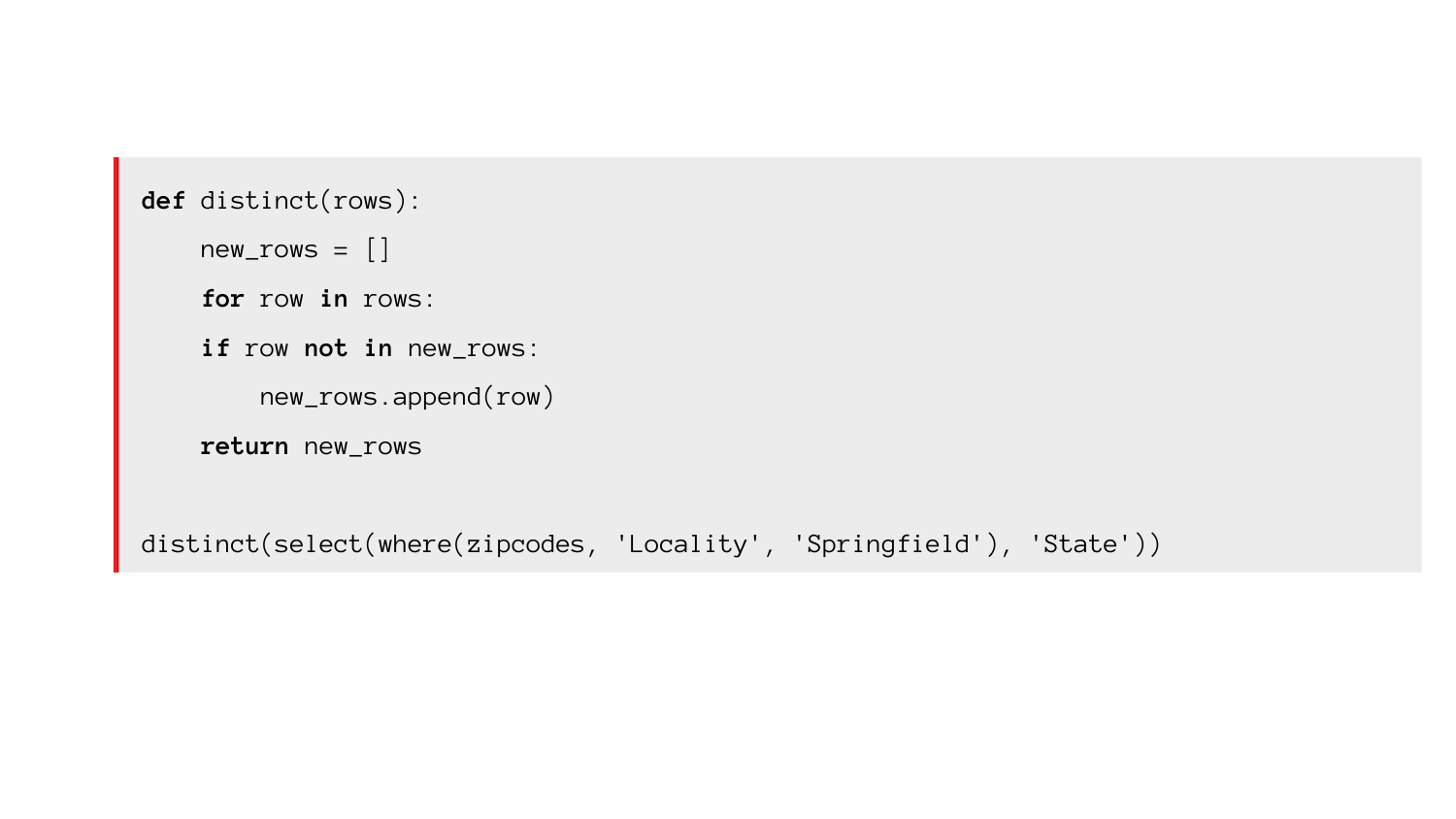

def distinct(rows):
    new_rows = []
    for row in rows:
    if row not in new_rows:
        new_rows.append(row)
    return new_rows

distinct(select(where(zipcodes, 'Locality', 'Springfield'), 'State'))